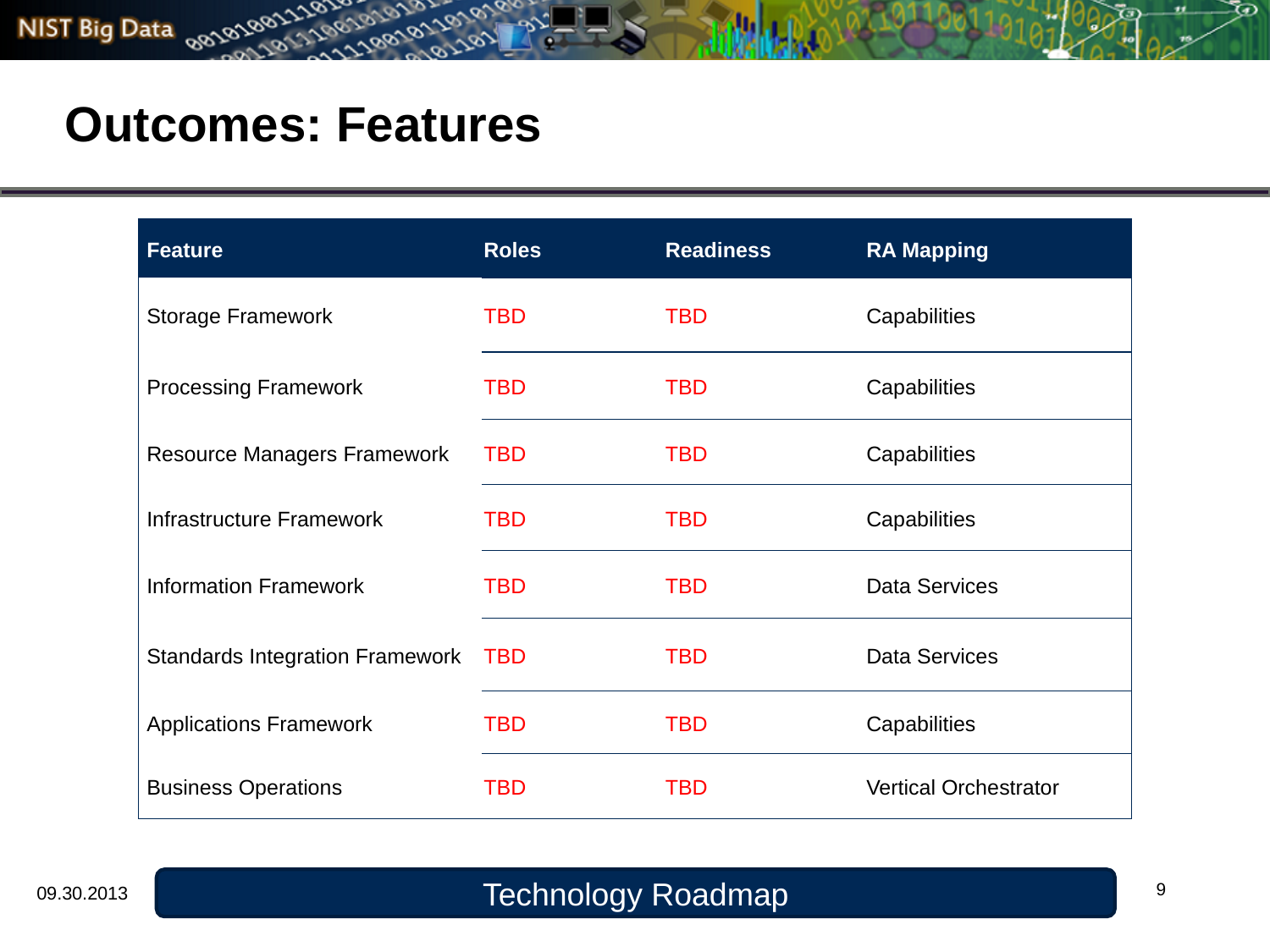

# Outcomes: Features
| Feature | Roles | Readiness | RA Mapping |
| --- | --- | --- | --- |
| Storage Framework | TBD | TBD | Capabilities |
| Processing Framework | TBD | TBD | Capabilities |
| Resource Managers Framework | TBD | TBD | Capabilities |
| Infrastructure Framework | TBD | TBD | Capabilities |
| Information Framework | TBD | TBD | Data Services |
| Standards Integration Framework | TBD | TBD | Data Services |
| Applications Framework | TBD | TBD | Capabilities |
| Business Operations | TBD | TBD | Vertical Orchestrator |
09.30.2013
Technology Roadmap
9